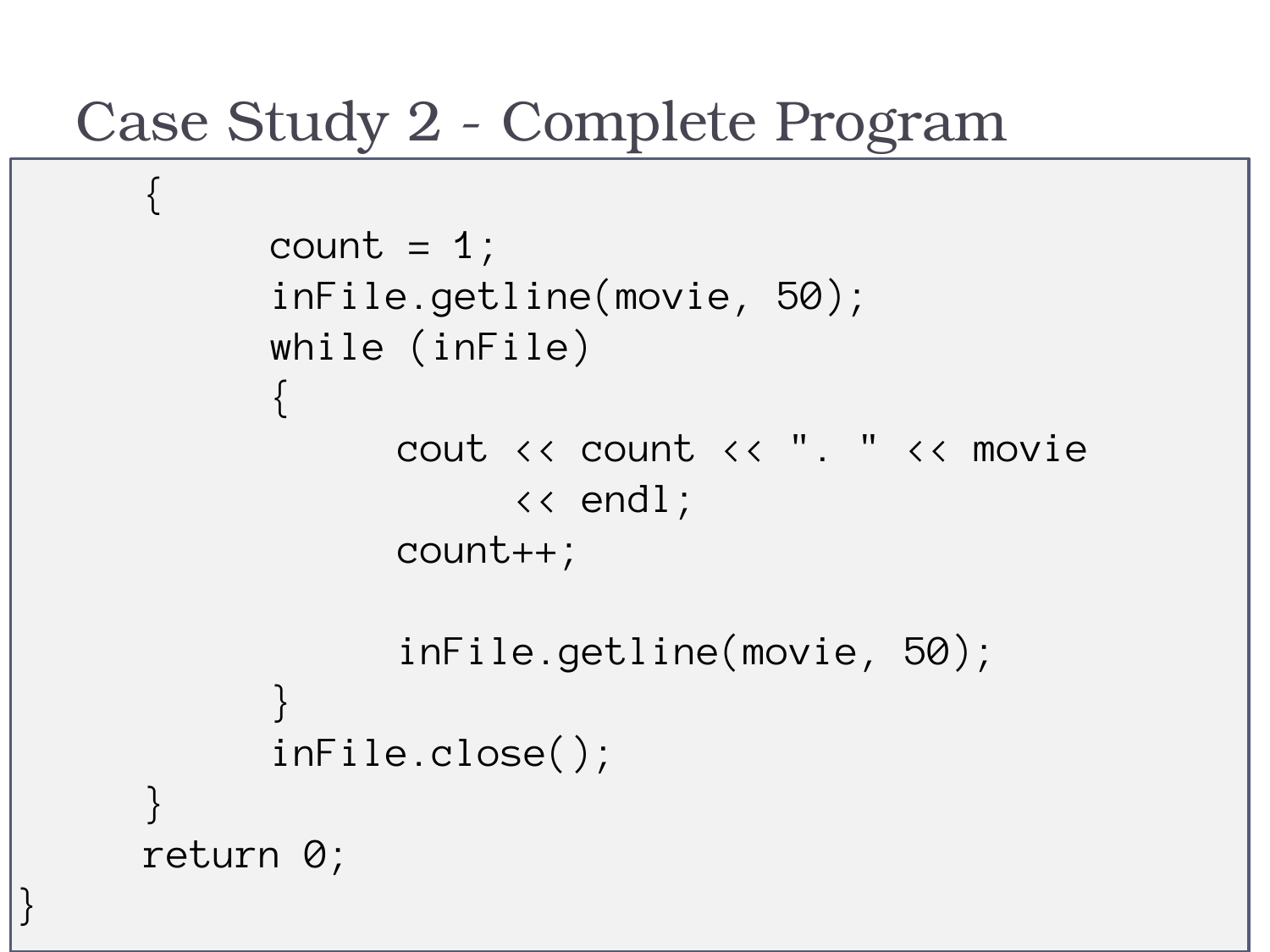

# Case Study 2 - Complete Program
	{
		count = 1;
		inFile.getline(movie, 50);
		while (inFile)
		{
			cout << count << ". " << movie
			     << endl;
			count++;

			inFile.getline(movie, 50);
		}
		inFile.close();
	}
	return 0;
}

25